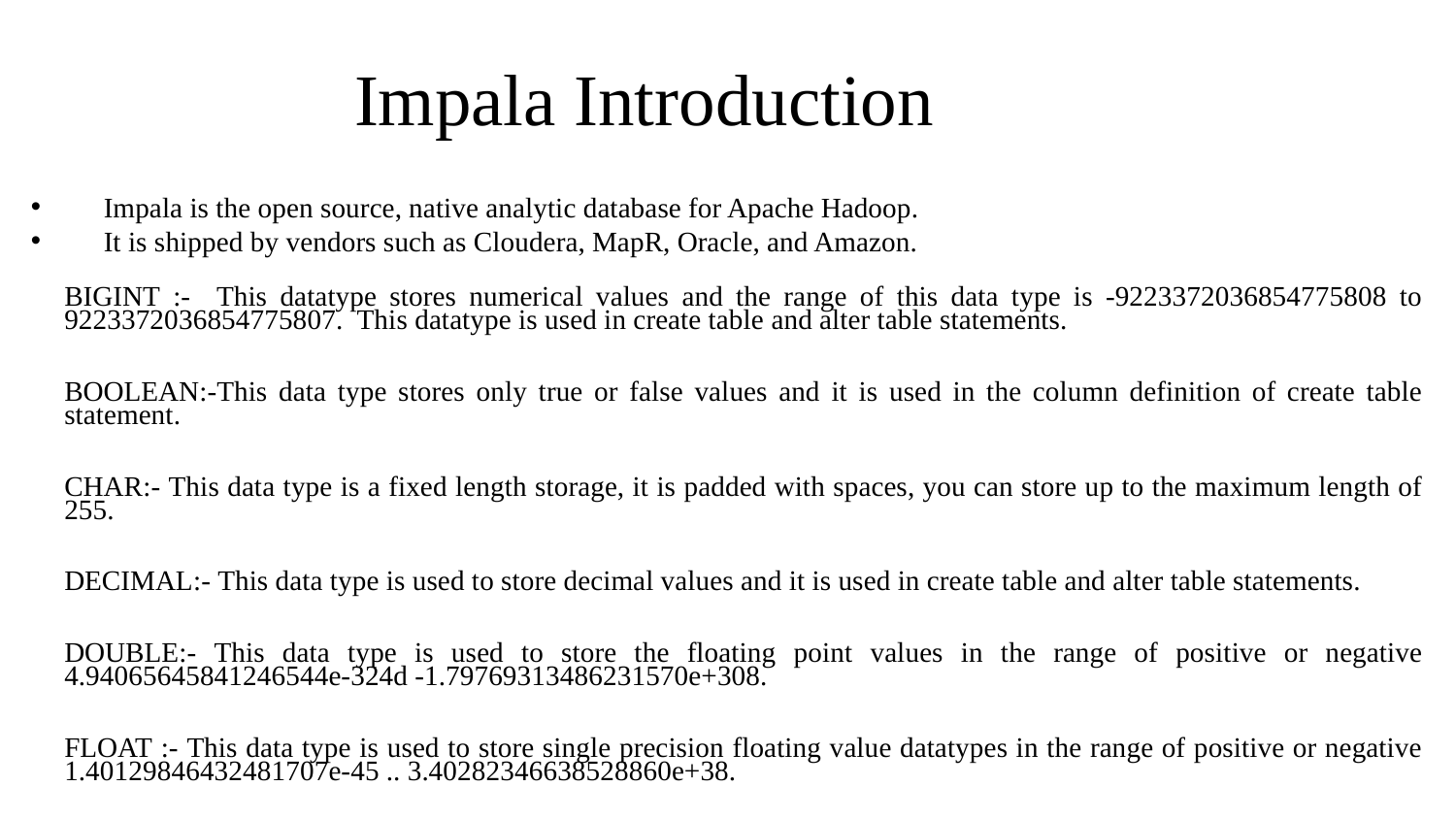

Impala Introduction

Impala is the open source, native analytic database for Apache Hadoop.
It is shipped by vendors such as Cloudera, MapR, Oracle, and Amazon.

BIGINT :-  This datatype stores numerical values and the range of this data type is -9223372036854775808 to 9223372036854775807.  This datatype is used in create table and alter table statements.

BOOLEAN:-This data type stores only true or false values and it is used in the column definition of create table statement.

CHAR:- This data type is a fixed length storage, it is padded with spaces, you can store up to the maximum length of 255.

DECIMAL:- This data type is used to store decimal values and it is used in create table and alter table statements.

DOUBLE:- This data type is used to store the floating point values in the range of positive or negative 4.94065645841246544e-324d -1.79769313486231570e+308.

FLOAT :- This data type is used to store single precision floating value datatypes in the range of positive or negative 1.40129846432481707e-45 .. 3.40282346638528860e+38.